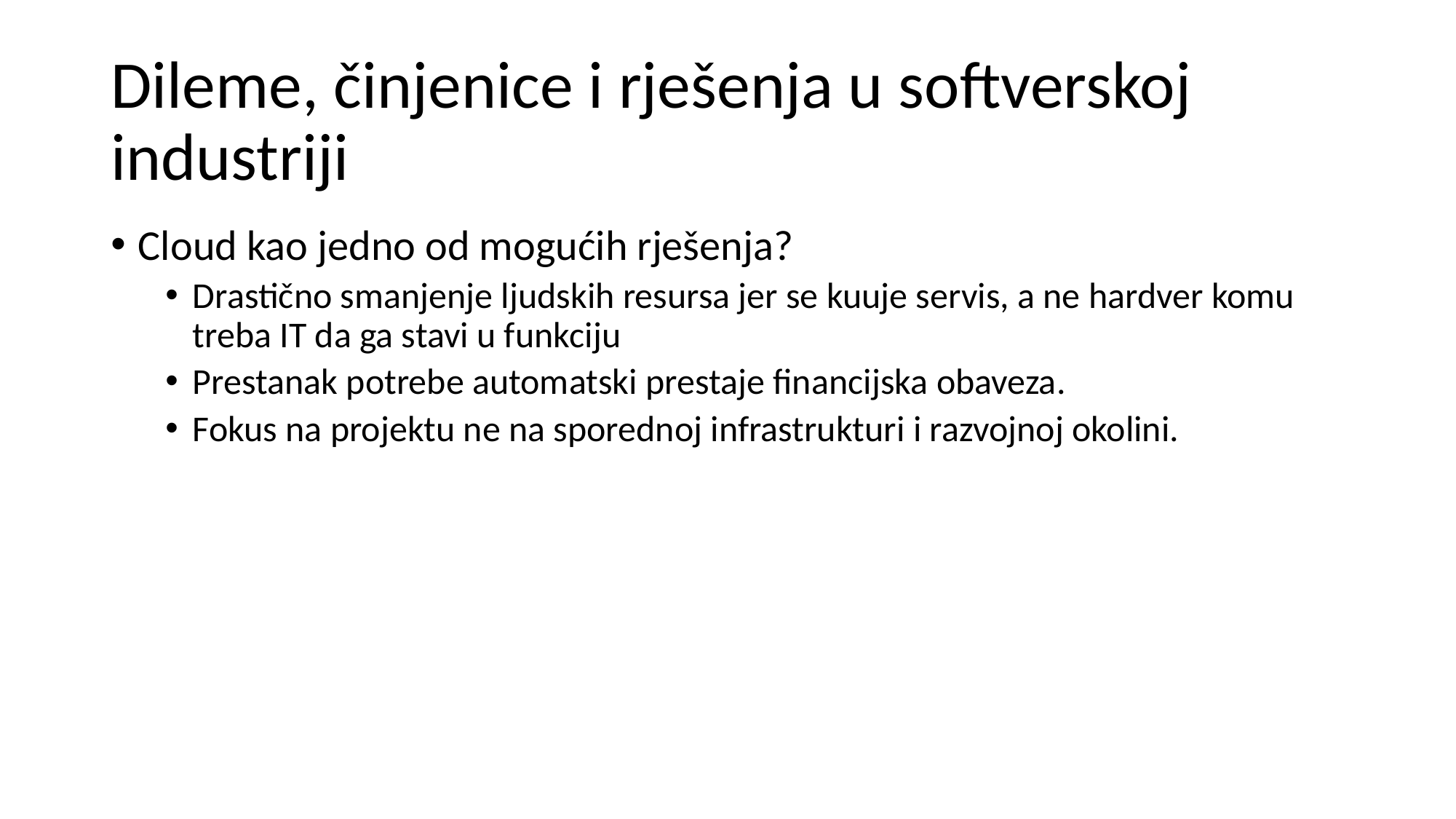

# Dileme, činjenice i rješenja u softverskoj industriji
Cloud kao jedno od mogućih rješenja?
Drastično smanjenje ljudskih resursa jer se kuuje servis, a ne hardver komu treba IT da ga stavi u funkciju
Prestanak potrebe automatski prestaje financijska obaveza.
Fokus na projektu ne na sporednoj infrastrukturi i razvojnoj okolini.